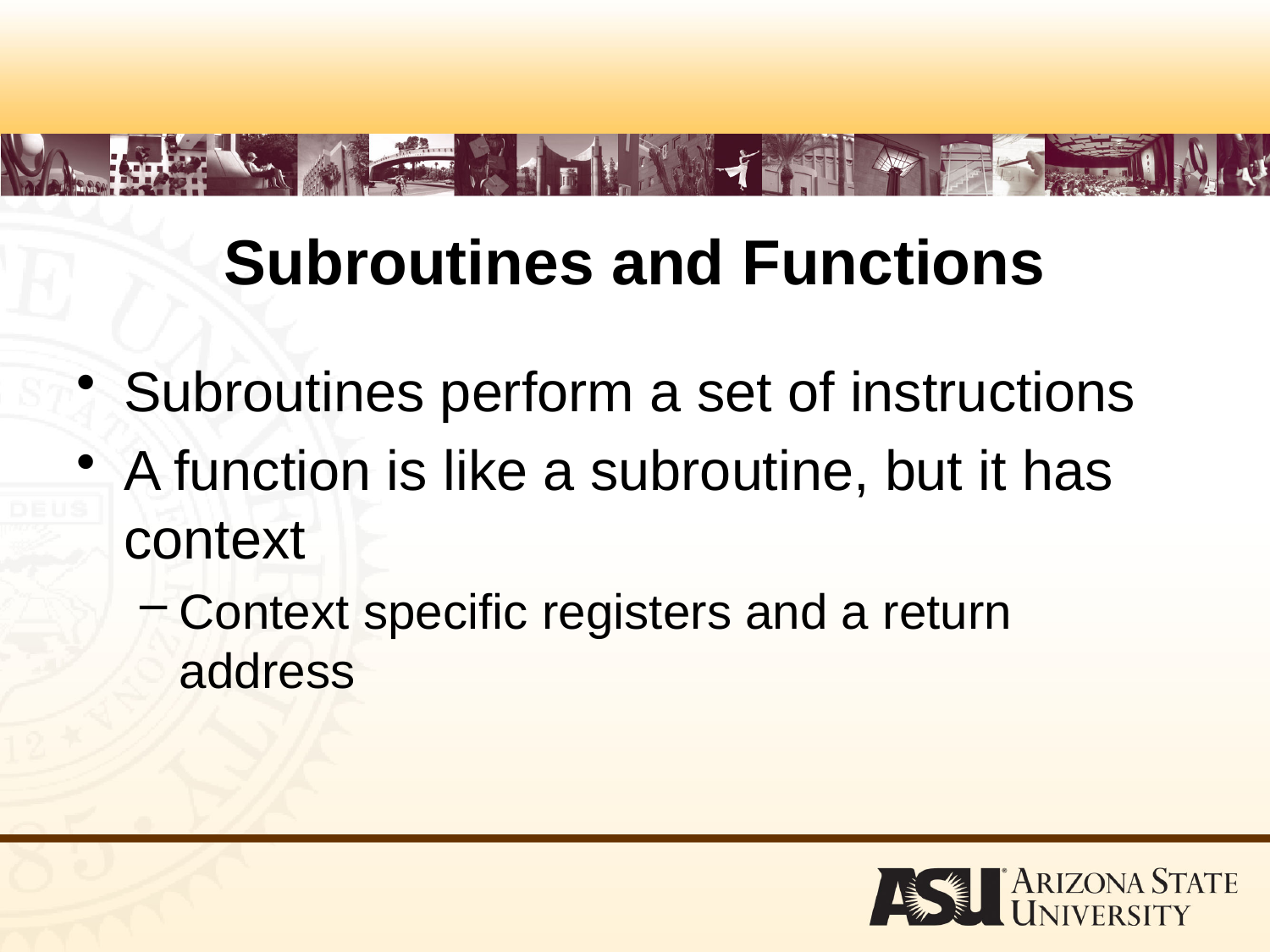

# Subroutines and Functions
Subroutines perform a set of instructions
A function is like a subroutine, but it has context
Context specific registers and a return address